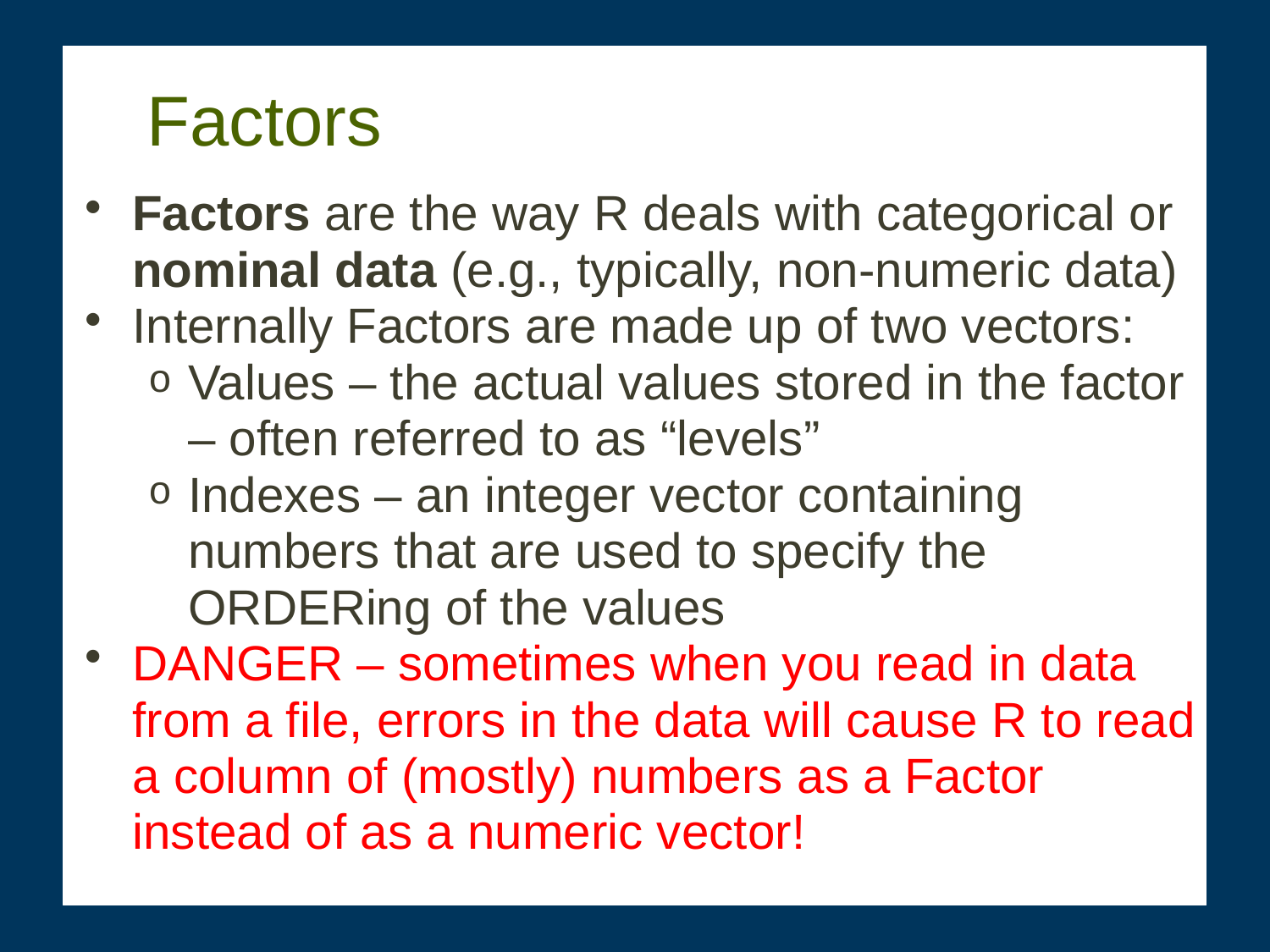

# Factors
Factors are the way R deals with categorical or nominal data (e.g., typically, non-numeric data)
Internally Factors are made up of two vectors:
Values – the actual values stored in the factor – often referred to as “levels”
Indexes – an integer vector containing numbers that are used to specify the ORDERing of the values
DANGER – sometimes when you read in data from a file, errors in the data will cause R to read a column of (mostly) numbers as a Factor instead of as a numeric vector!